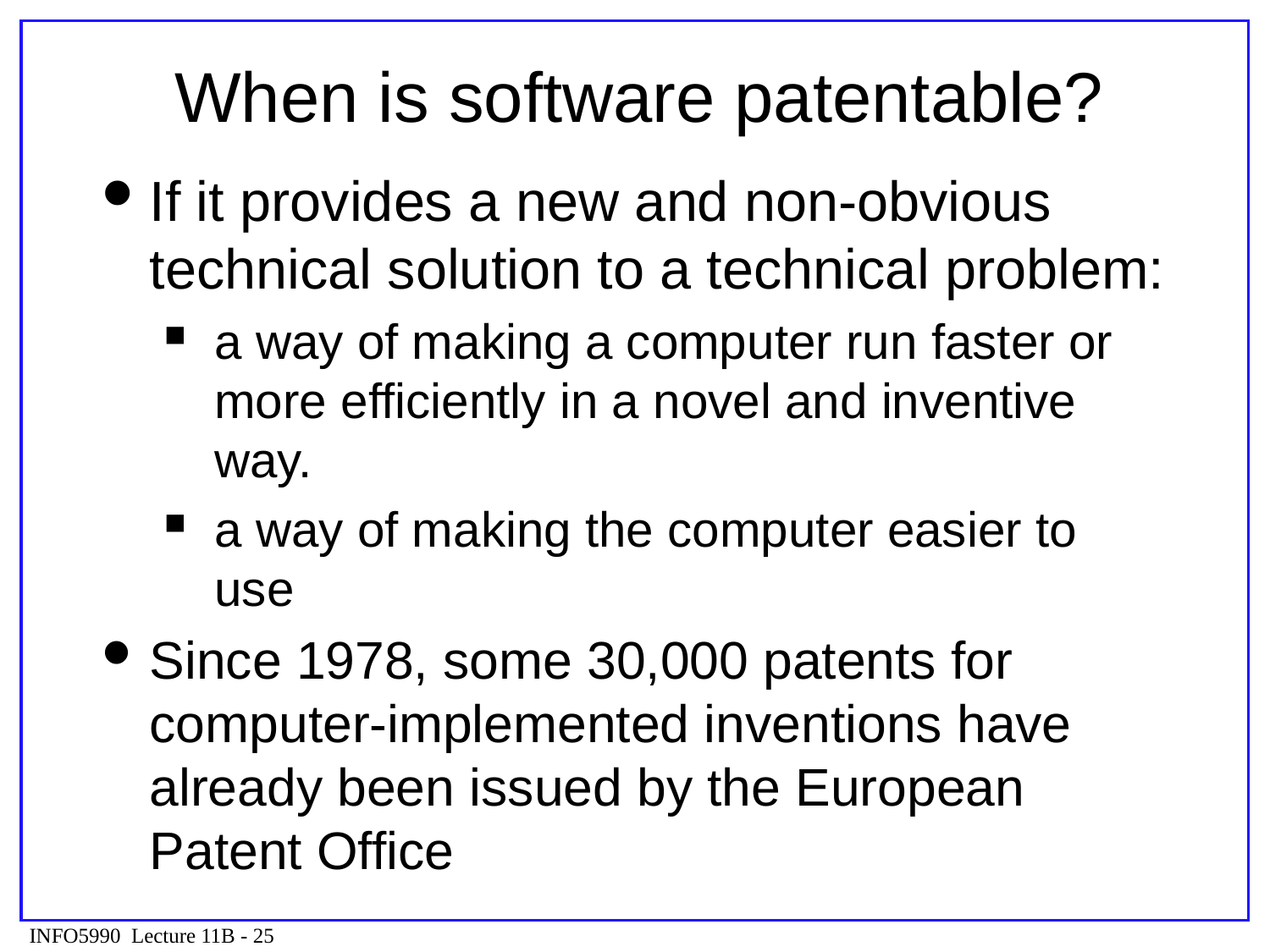

# When is software patentable?
If it provides a new and non-obvious technical solution to a technical problem:
a way of making a computer run faster or more efficiently in a novel and inventive way.
a way of making the computer easier to use
Since 1978, some 30,000 patents for computer-implemented inventions have already been issued by the European Patent Office